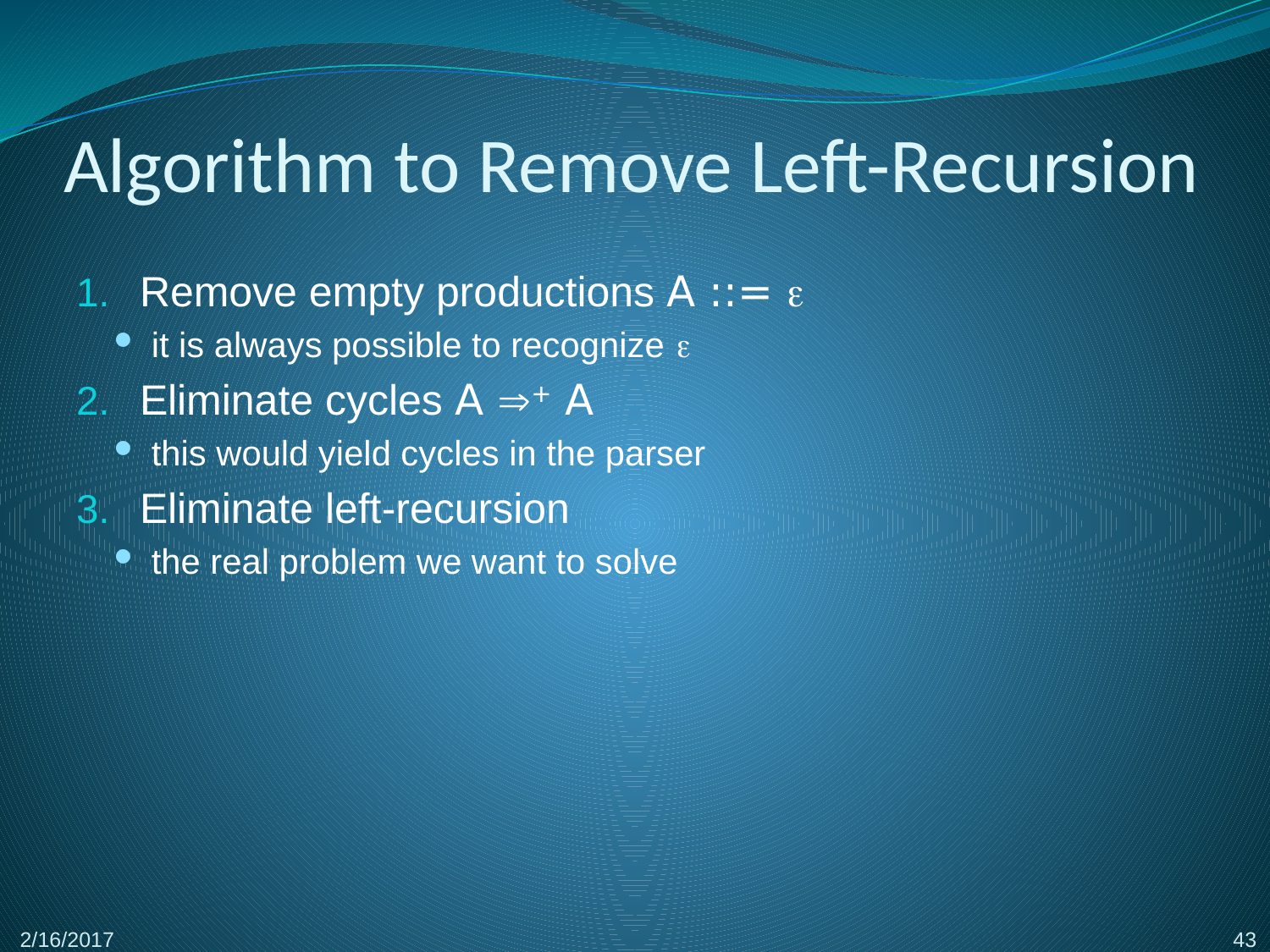

# Algorithm to Remove Left-Recursion
Remove empty productions A ::= ε
it is always possible to recognize ε
Eliminate cycles A ⇒+ A
this would yield cycles in the parser
Eliminate left-recursion
the real problem we want to solve
43
2/16/2017